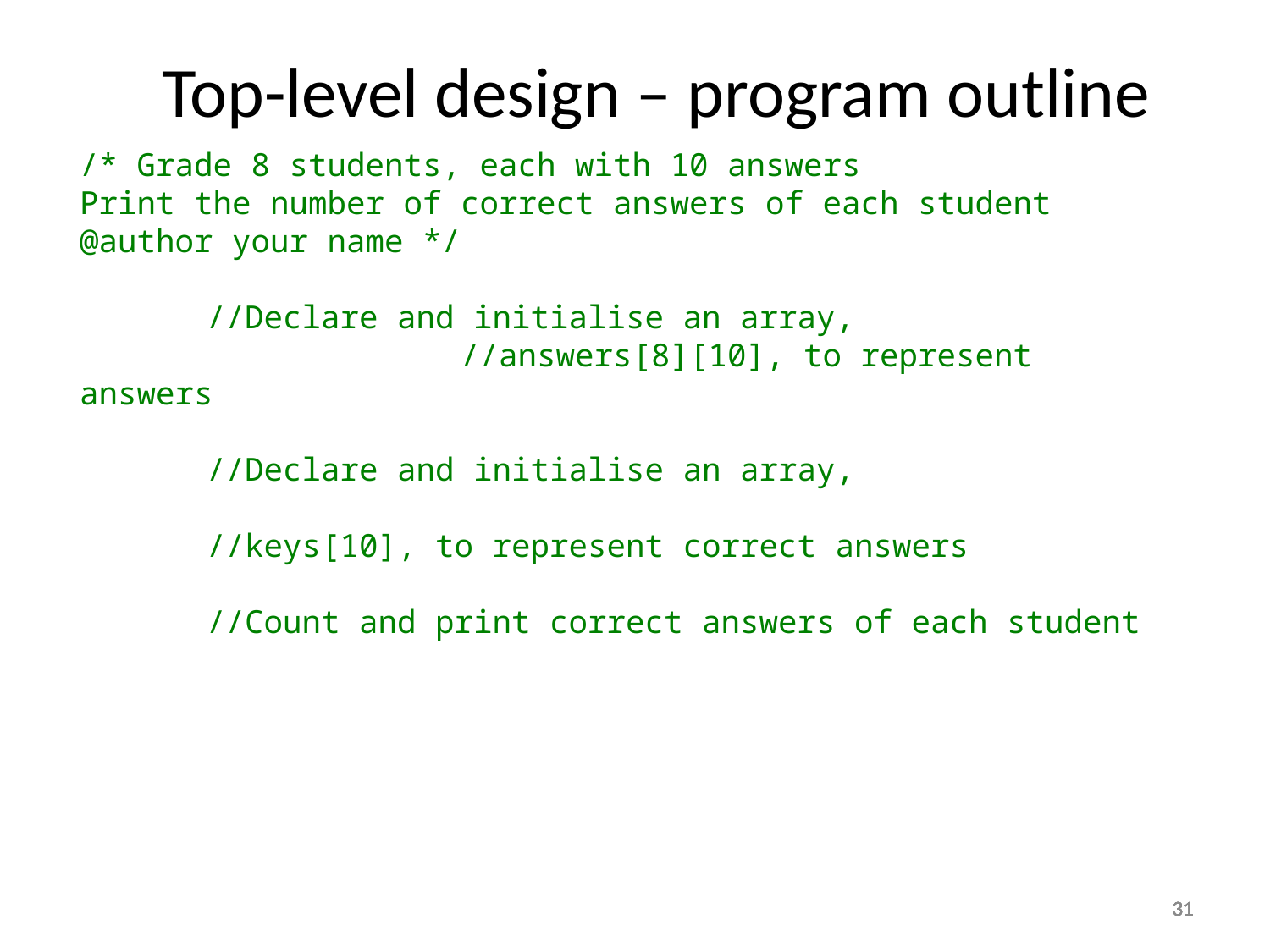

Top-level design – program outline
/* Grade 8 students, each with 10 answers
Print the number of correct answers of each student
@author your name */
	//Declare and initialise an array, 					//answers[8][10], to represent answers
	//Declare and initialise an array,
	//keys[10], to represent correct answers
	//Count and print correct answers of each student

31
31
31
31
31
31
31
31